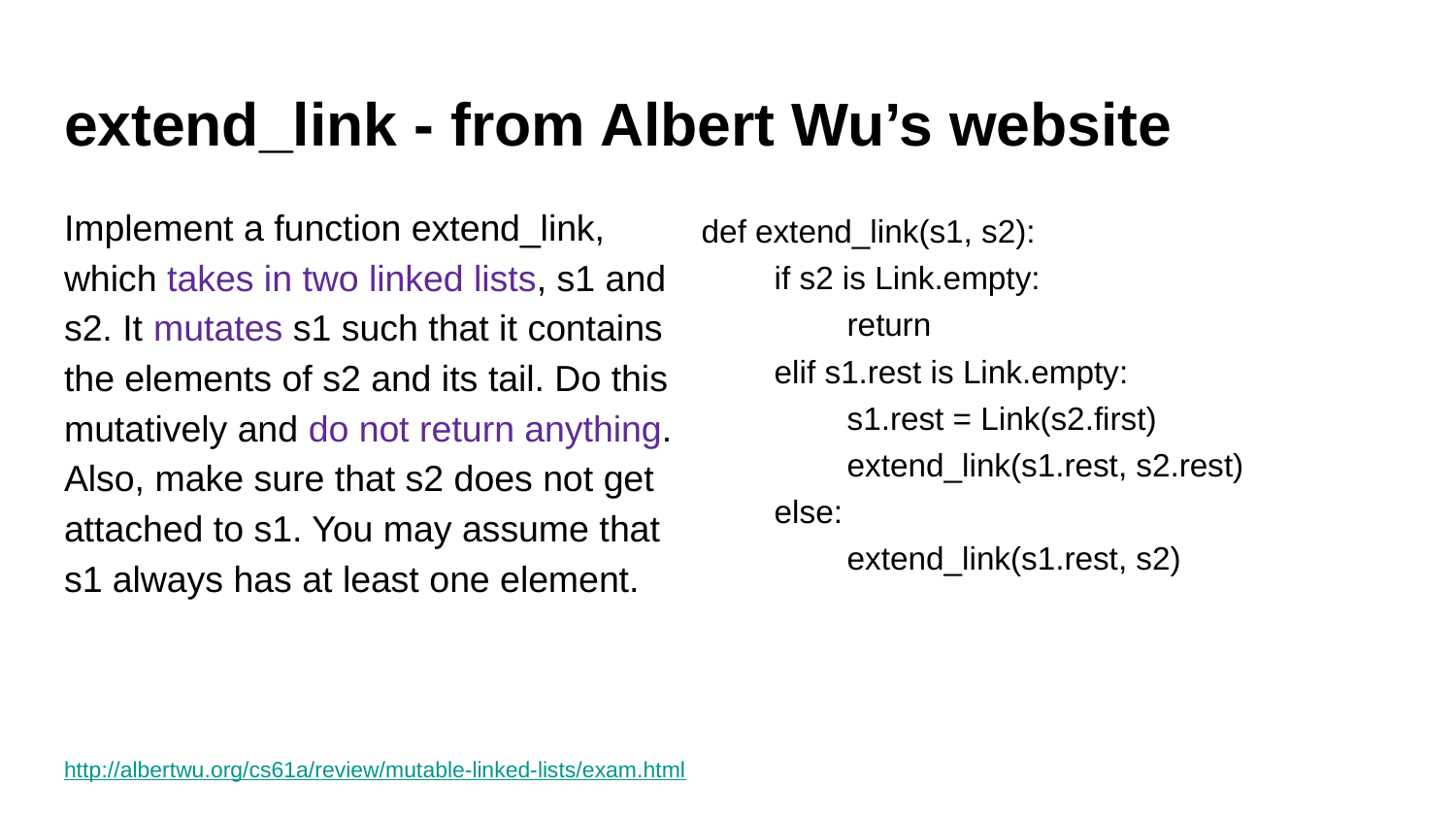

# extend_link - from Albert Wu’s website

Implement a function extend_link, which takes in two linked lists, s1 and s2. It mutates s1 such that it contains the elements of s2 and its tail. Do this mutatively and do not return anything. Also, make sure that s2 does not get attached to s1. You may assume that s1 always has at least one element.
def extend_link(s1, s2):
if s2 is Link.empty:
	return
elif s1.rest is Link.empty:
	s1.rest = Link(s2.first)
	extend_link(s1.rest, s2.rest)
else:
	extend_link(s1.rest, s2)
http://albertwu.org/cs61a/review/mutable-linked-lists/exam.html